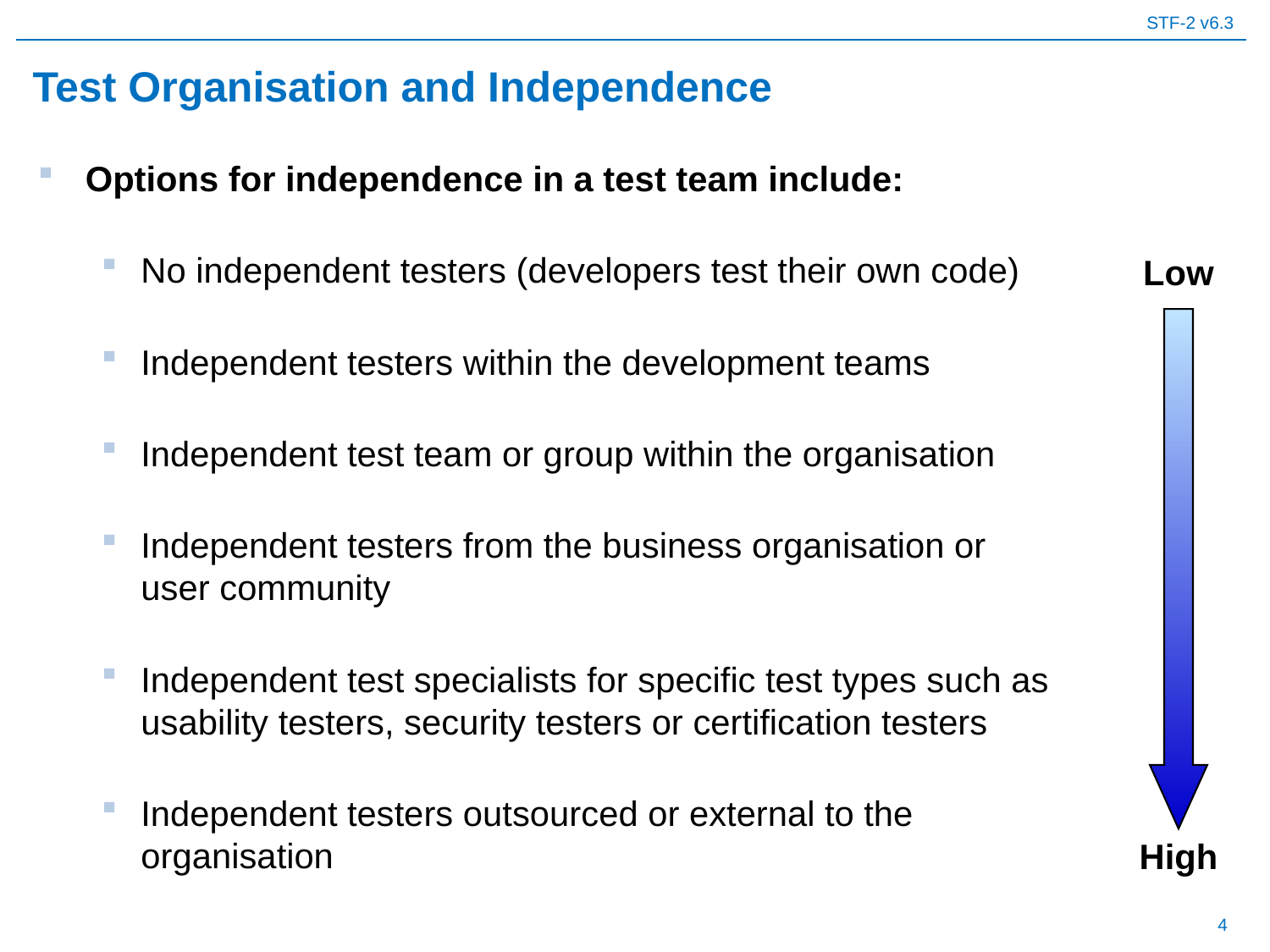

# Test Organisation and Independence
Options for independence in a test team include:
No independent testers (developers test their own code)
Independent testers within the development teams
Independent test team or group within the organisation
Independent testers from the business organisation or user community
Independent test specialists for specific test types such as usability testers, security testers or certification testers
Independent testers outsourced or external to the organisation
Low

High